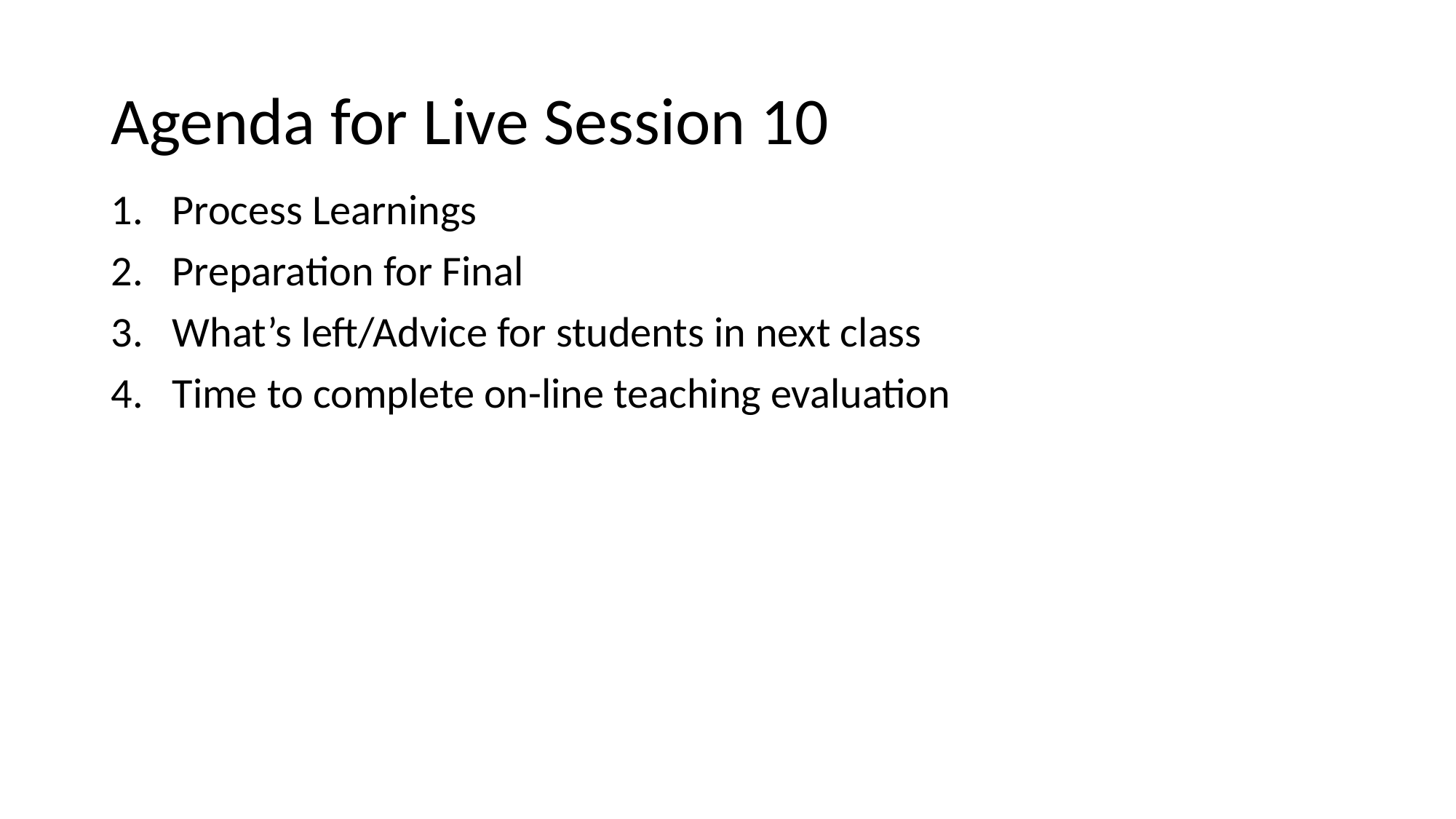

# Agenda for Live Session 10
Process Learnings
Preparation for Final
What’s left/Advice for students in next class
Time to complete on-line teaching evaluation